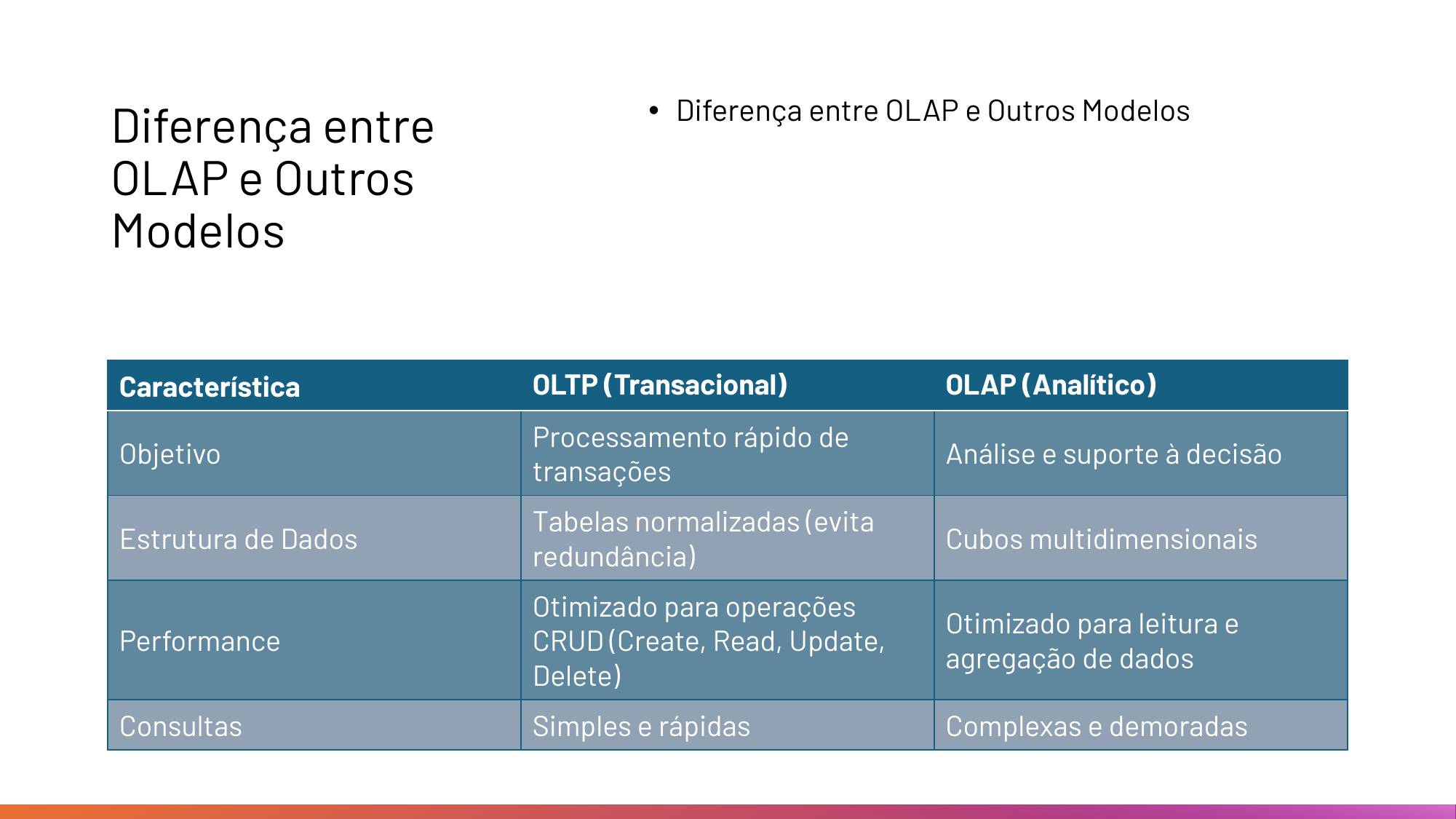

Diferença entre OLAP e Outros Modelos

# Diferença entre OLAP e Outros Modelos
| Característica | OLTP (Transacional) | OLAP (Analítico) |
| --- | --- | --- |
| Objetivo | Processamento rápido de transações | Análise e suporte à decisão |
| Estrutura de Dados | Tabelas normalizadas (evita redundância) | Cubos multidimensionais |
| Performance | Otimizado para operações CRUD (Create, Read, Update, Delete) | Otimizado para leitura e agregação de dados |
| Consultas | Simples e rápidas | Complexas e demoradas |